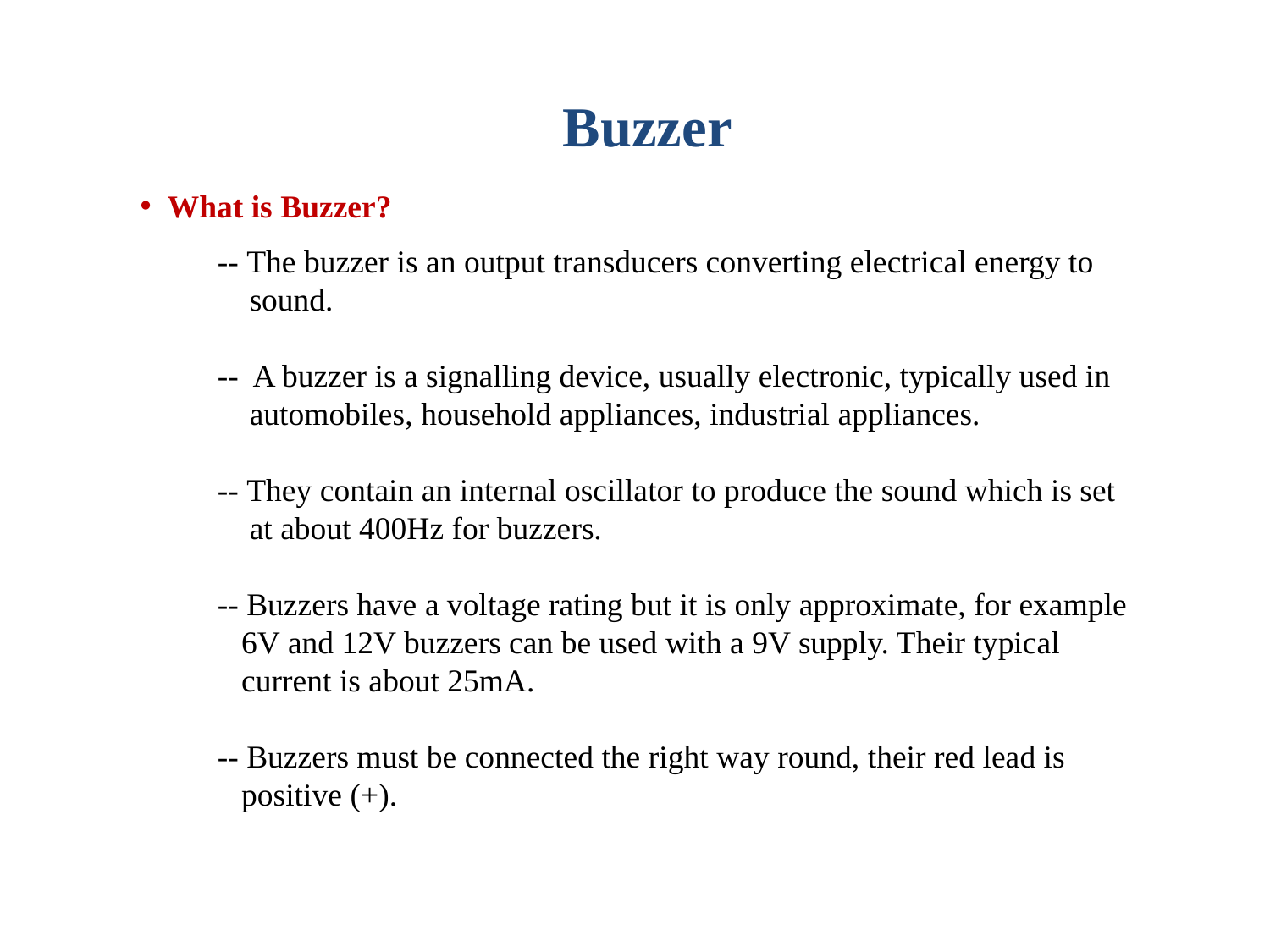

Buzzer

           -- The buzzer is an output transducers converting electrical energy to
               sound.

           --  A buzzer is a signalling device, usually electronic, typically used in
               automobiles, household appliances, industrial appliances.

           -- They contain an internal oscillator to produce the sound which is set
               at about 400Hz for buzzers.

           -- Buzzers have a voltage rating but it is only approximate, for example
              6V and 12V buzzers can be used with a 9V supply. Their typical
              current is about 25mA.

           -- Buzzers must be connected the right way round, their red lead is
              positive (+).
  What is Buzzer?